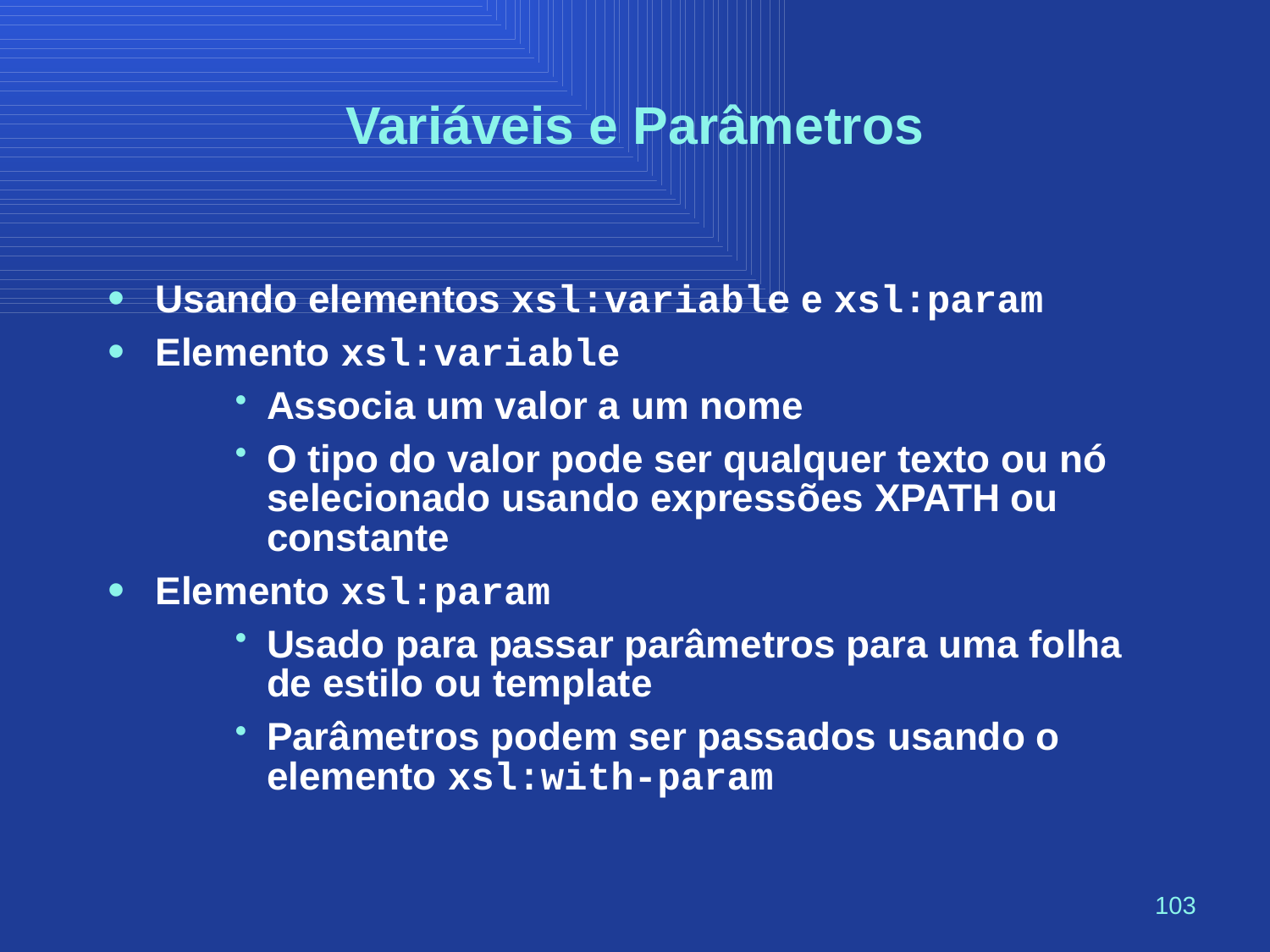

# Variáveis e Parâmetros
Usando elementos xsl:variable e xsl:param
Elemento xsl:variable
Associa um valor a um nome
O tipo do valor pode ser qualquer texto ou nó selecionado usando expressões XPATH ou constante
Elemento xsl:param
Usado para passar parâmetros para uma folha de estilo ou template
Parâmetros podem ser passados usando o elemento xsl:with-param